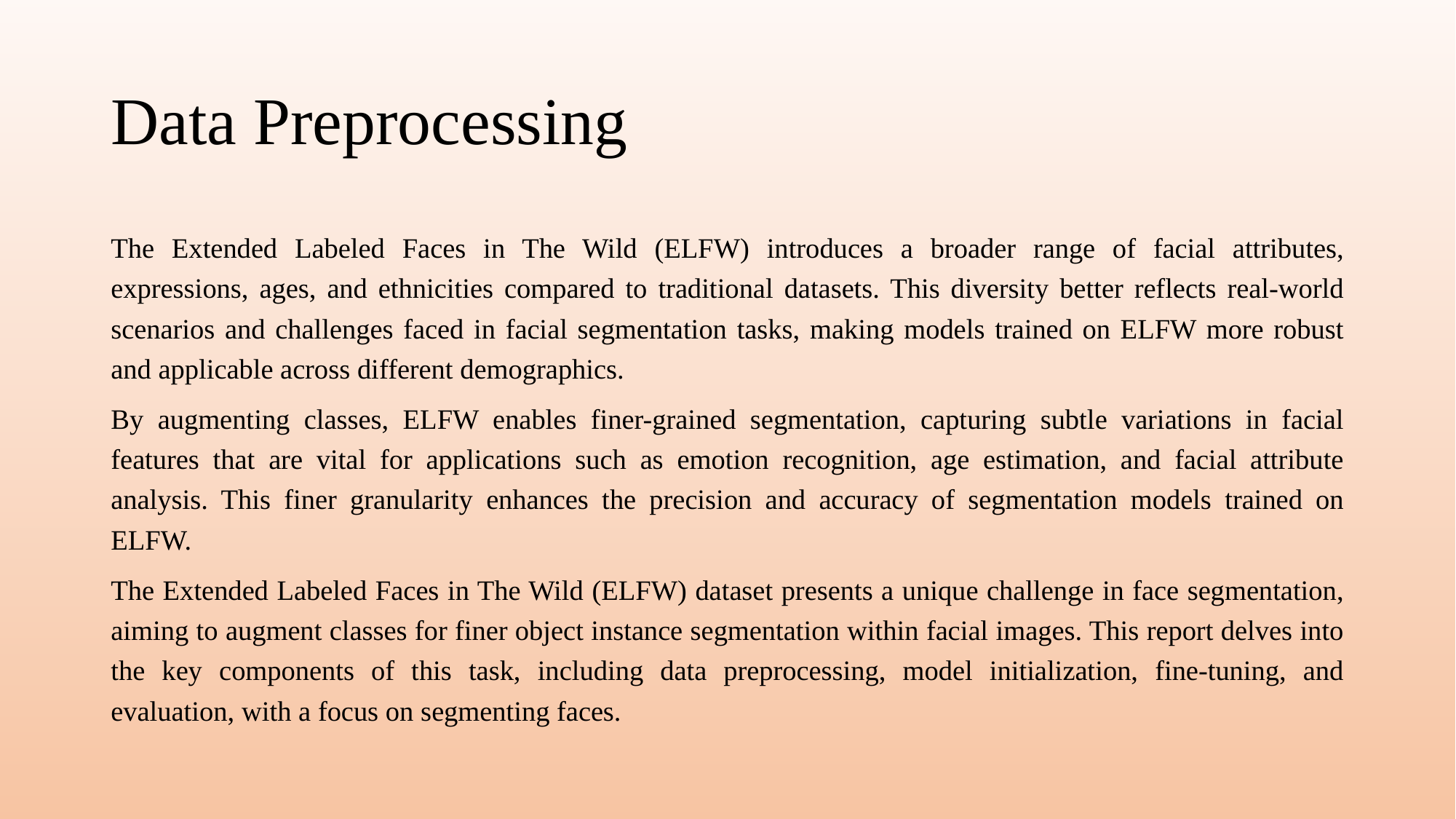

# Data Preprocessing
The Extended Labeled Faces in The Wild (ELFW) introduces a broader range of facial attributes, expressions, ages, and ethnicities compared to traditional datasets. This diversity better reflects real-world scenarios and challenges faced in facial segmentation tasks, making models trained on ELFW more robust and applicable across different demographics.
By augmenting classes, ELFW enables finer-grained segmentation, capturing subtle variations in facial features that are vital for applications such as emotion recognition, age estimation, and facial attribute analysis. This finer granularity enhances the precision and accuracy of segmentation models trained on ELFW.
The Extended Labeled Faces in The Wild (ELFW) dataset presents a unique challenge in face segmentation, aiming to augment classes for finer object instance segmentation within facial images. This report delves into the key components of this task, including data preprocessing, model initialization, fine-tuning, and evaluation, with a focus on segmenting faces.